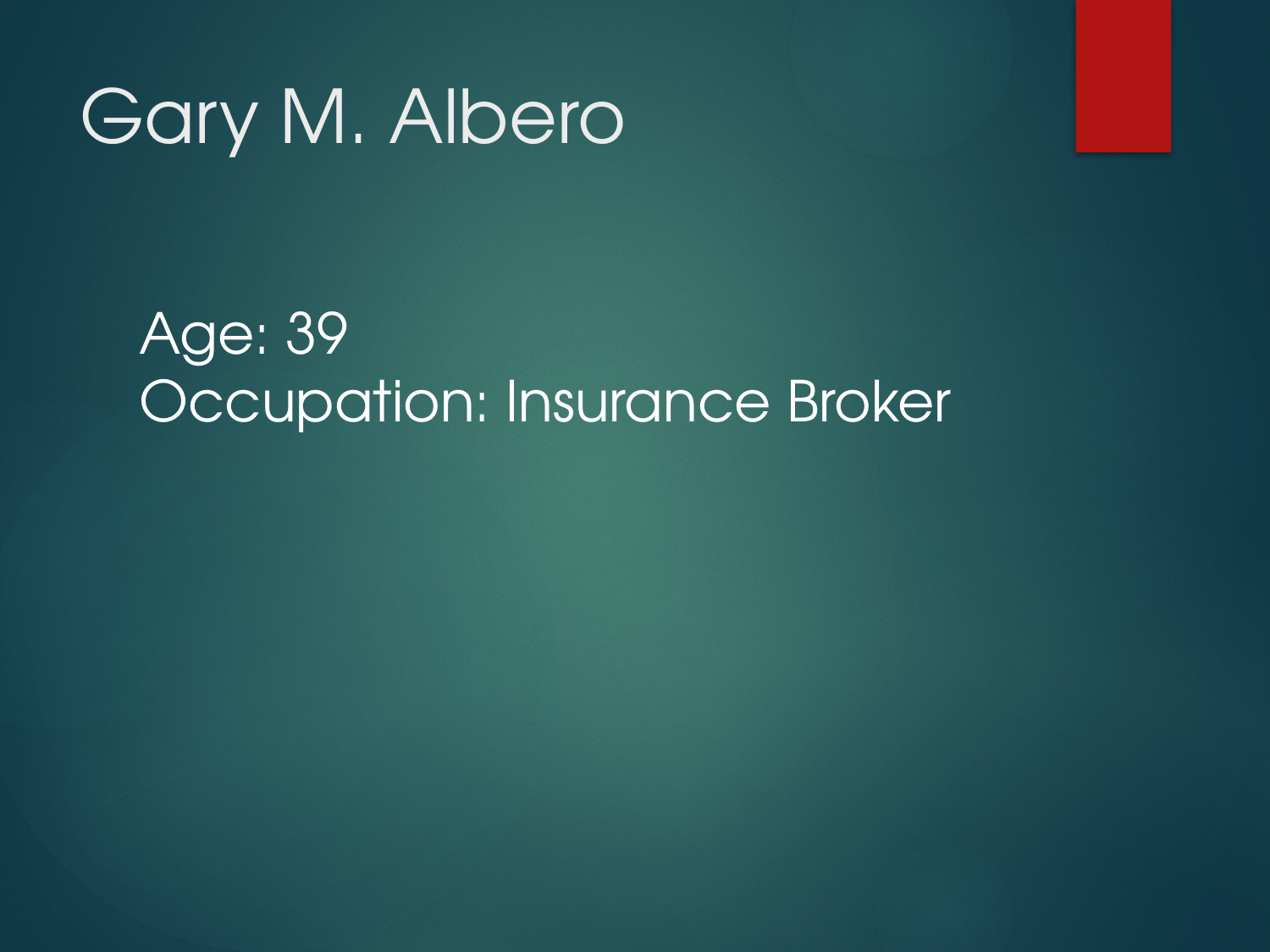

# Gary M. Albero

Age: 39
Occupation: Insurance Broker